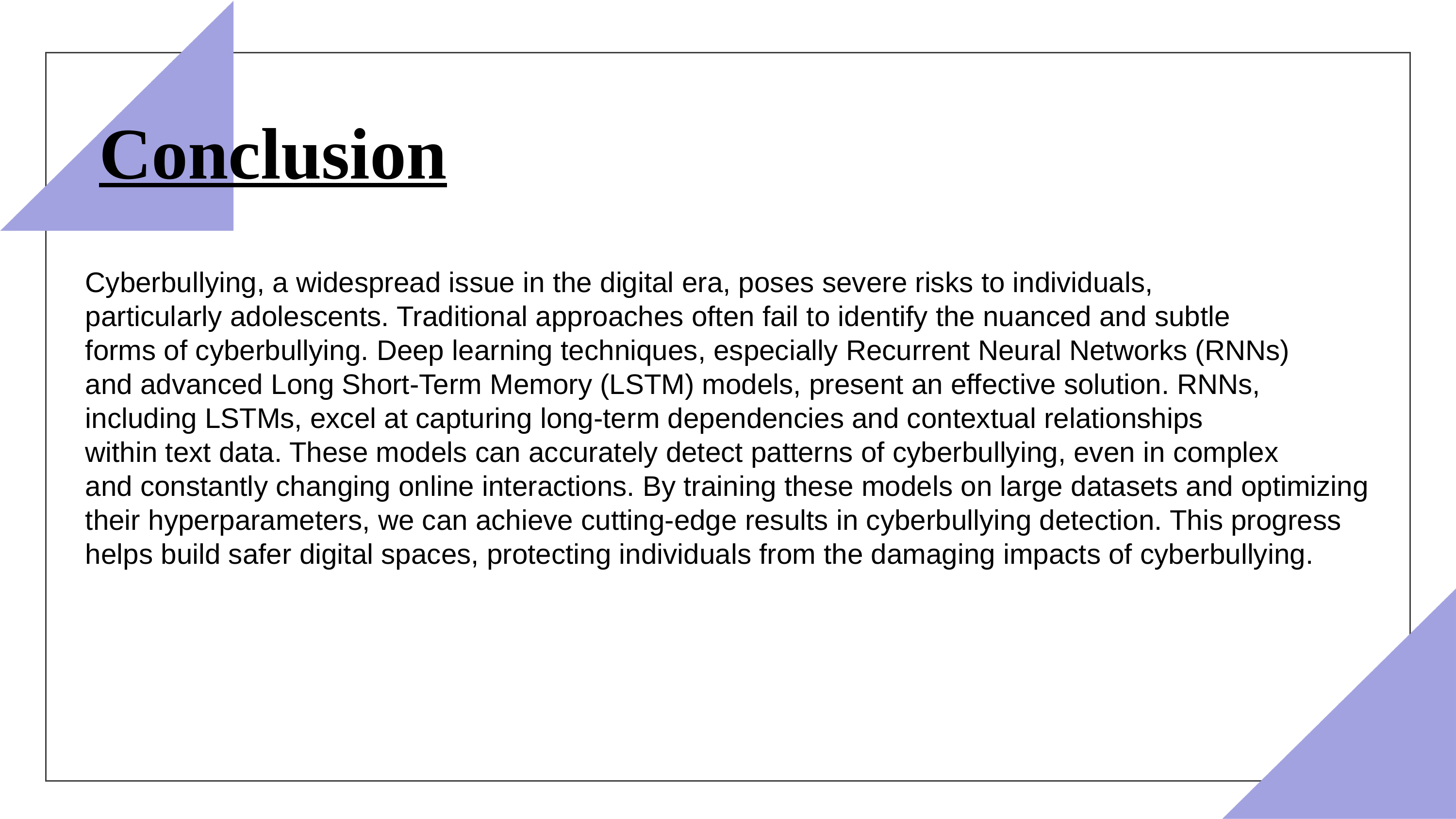

Conclusion
Cyberbullying, a widespread issue in the digital era, poses severe risks to individuals,
particularly adolescents. Traditional approaches often fail to identify the nuanced and subtle
forms of cyberbullying. Deep learning techniques, especially Recurrent Neural Networks (RNNs)
and advanced Long Short-Term Memory (LSTM) models, present an effective solution. RNNs,
including LSTMs, excel at capturing long-term dependencies and contextual relationships
within text data. These models can accurately detect patterns of cyberbullying, even in complex
and constantly changing online interactions. By training these models on large datasets and optimizing
their hyperparameters, we can achieve cutting-edge results in cyberbullying detection. This progress
helps build safer digital spaces, protecting individuals from the damaging impacts of cyberbullying.